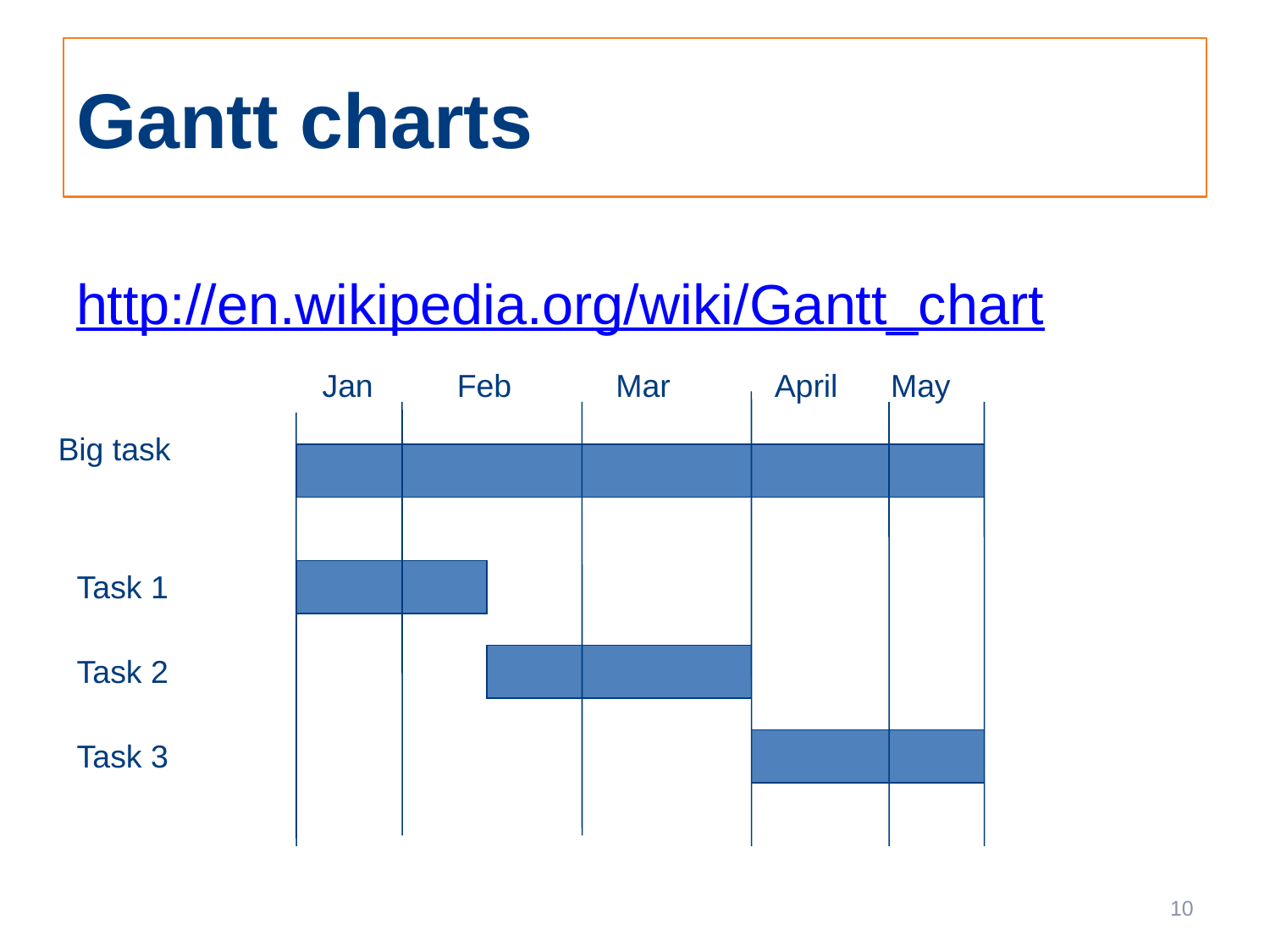

# Gantt charts
http://en.wikipedia.org/wiki/Gantt_chart
Jan
Feb
Mar
April
May

Big task

Task 1

Task 2

Task 3

10